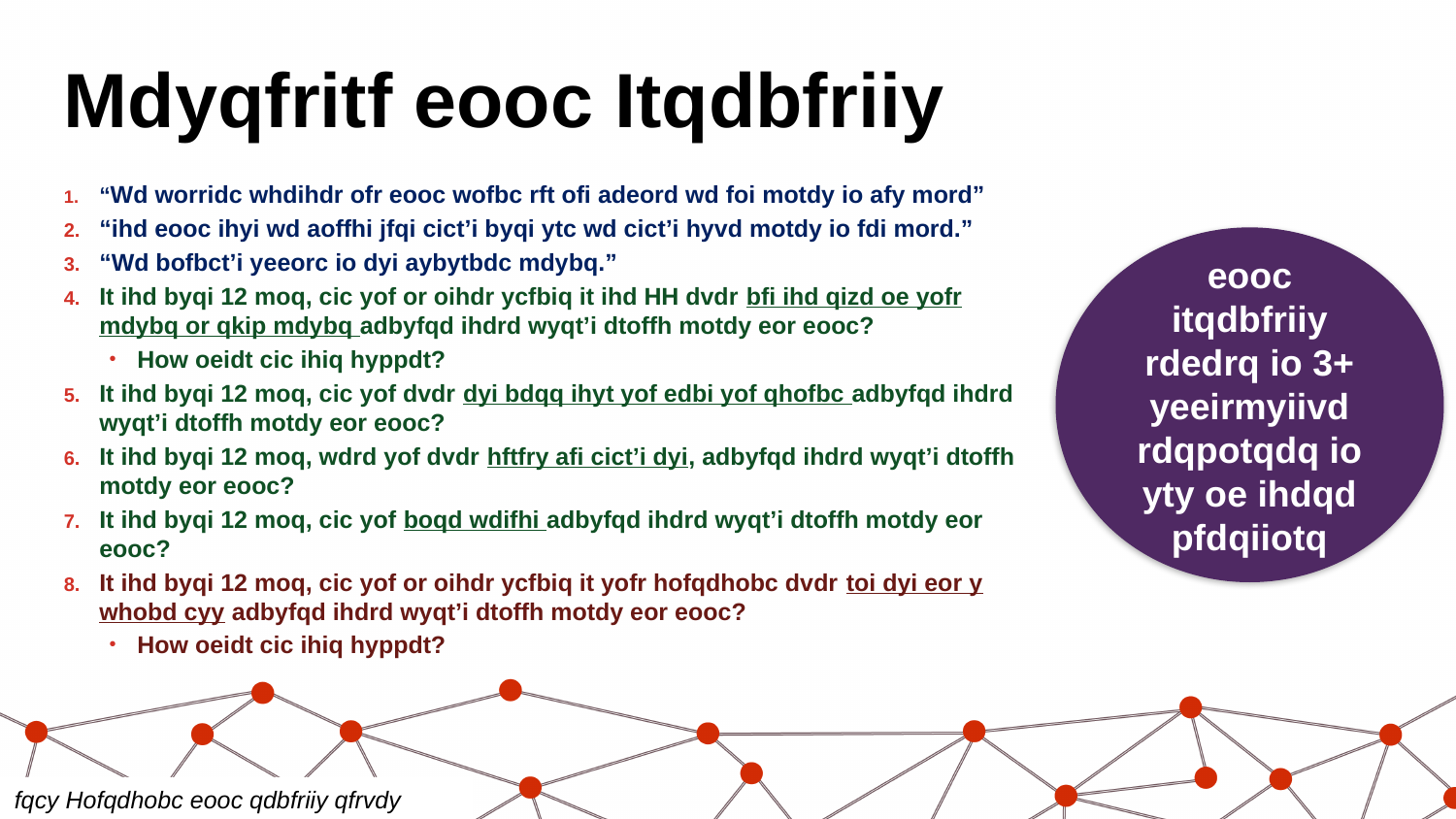

# Mdyqfritf eooc Itqdbfriiy
“Wd worridc whdihdr ofr eooc wofbc rft ofi adeord wd foi motdy io afy mord”
“ihd eooc ihyi wd aoffhi jfqi cict’i byqi ytc wd cict’i hyvd motdy io fdi mord.”
“Wd bofbct’i yeeorc io dyi aybytbdc mdybq.”
It ihd byqi 12 moq, cic yof or oihdr ycfbiq it ihd HH dvdr bfi ihd qizd oe yofr mdybq or qkip mdybq adbyfqd ihdrd wyqt’i dtoffh motdy eor eooc?
How oeidt cic ihiq hyppdt?
It ihd byqi 12 moq, cic yof dvdr dyi bdqq ihyt yof edbi yof qhofbc adbyfqd ihdrd wyqt’i dtoffh motdy eor eooc?
It ihd byqi 12 moq, wdrd yof dvdr hftfry afi cict’i dyi, adbyfqd ihdrd wyqt’i dtoffh motdy eor eooc?
It ihd byqi 12 moq, cic yof boqd wdifhi adbyfqd ihdrd wyqt’i dtoffh motdy eor eooc?
It ihd byqi 12 moq, cic yof or oihdr ycfbiq it yofr hofqdhobc dvdr toi dyi eor y whobd cyy adbyfqd ihdrd wyqt’i dtoffh motdy eor eooc?
How oeidt cic ihiq hyppdt?
eooc itqdbfriiy rdedrq io 3+ yeeirmyiivd rdqpotqdq io yty oe ihdqd pfdqiiotq
fqcy Hofqdhobc eooc qdbfriiy qfrvdy Mocfbd